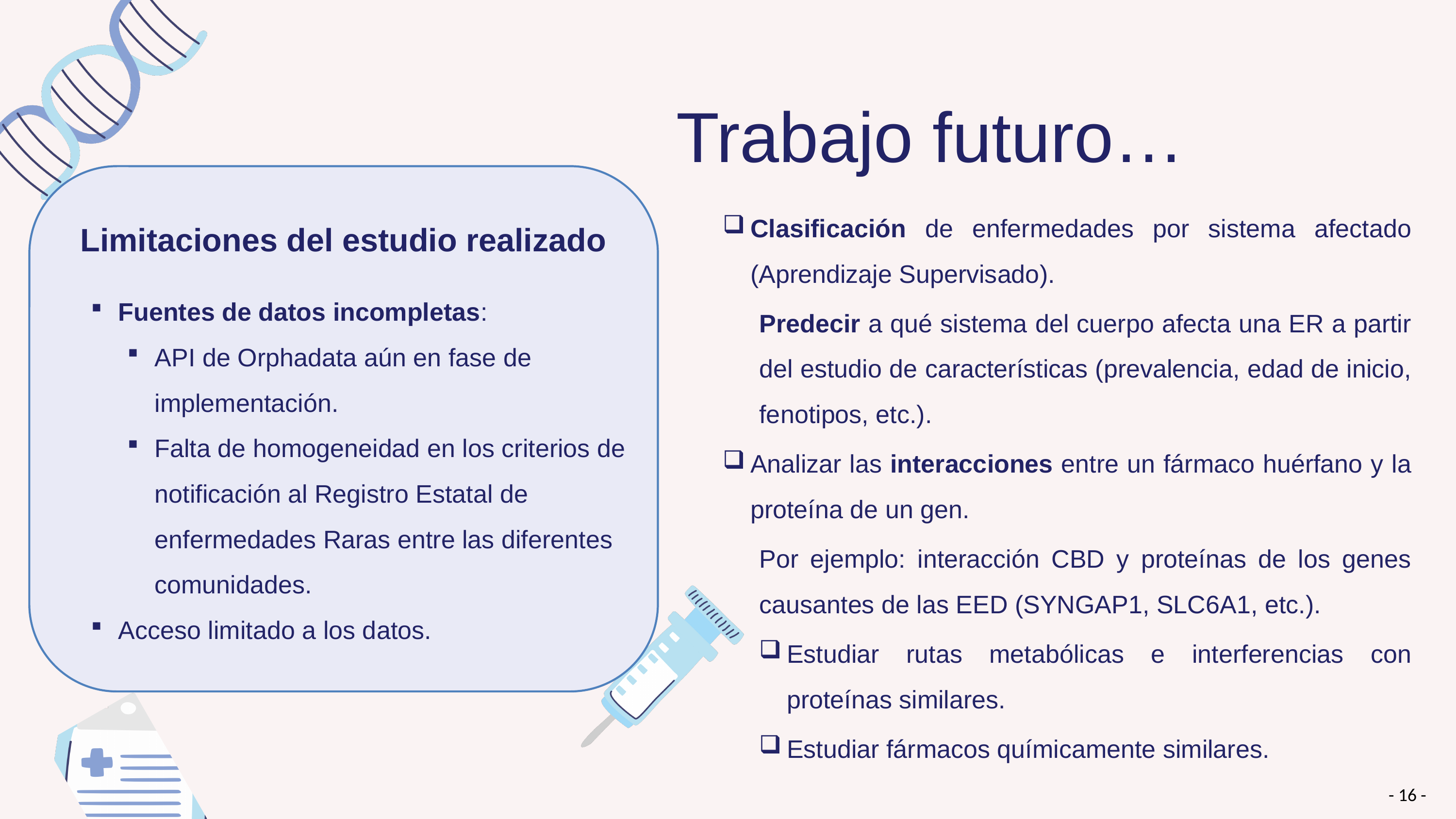

Trabajo futuro…
Clasificación de enfermedades por sistema afectado (Aprendizaje Supervisado).
Predecir a qué sistema del cuerpo afecta una ER a partir del estudio de características (prevalencia, edad de inicio, fenotipos, etc.).
Analizar las interacciones entre un fármaco huérfano y la proteína de un gen.
Por ejemplo: interacción CBD y proteínas de los genes causantes de las EED (SYNGAP1, SLC6A1, etc.).
Estudiar rutas metabólicas e interferencias con proteínas similares.
Estudiar fármacos químicamente similares.

Limitaciones del estudio realizado
Fuentes de datos incompletas:
API de Orphadata aún en fase de implementación.
Falta de homogeneidad en los criterios de notificación al Registro Estatal de enfermedades Raras entre las diferentes comunidades.
Acceso limitado a los datos.

- 16 -